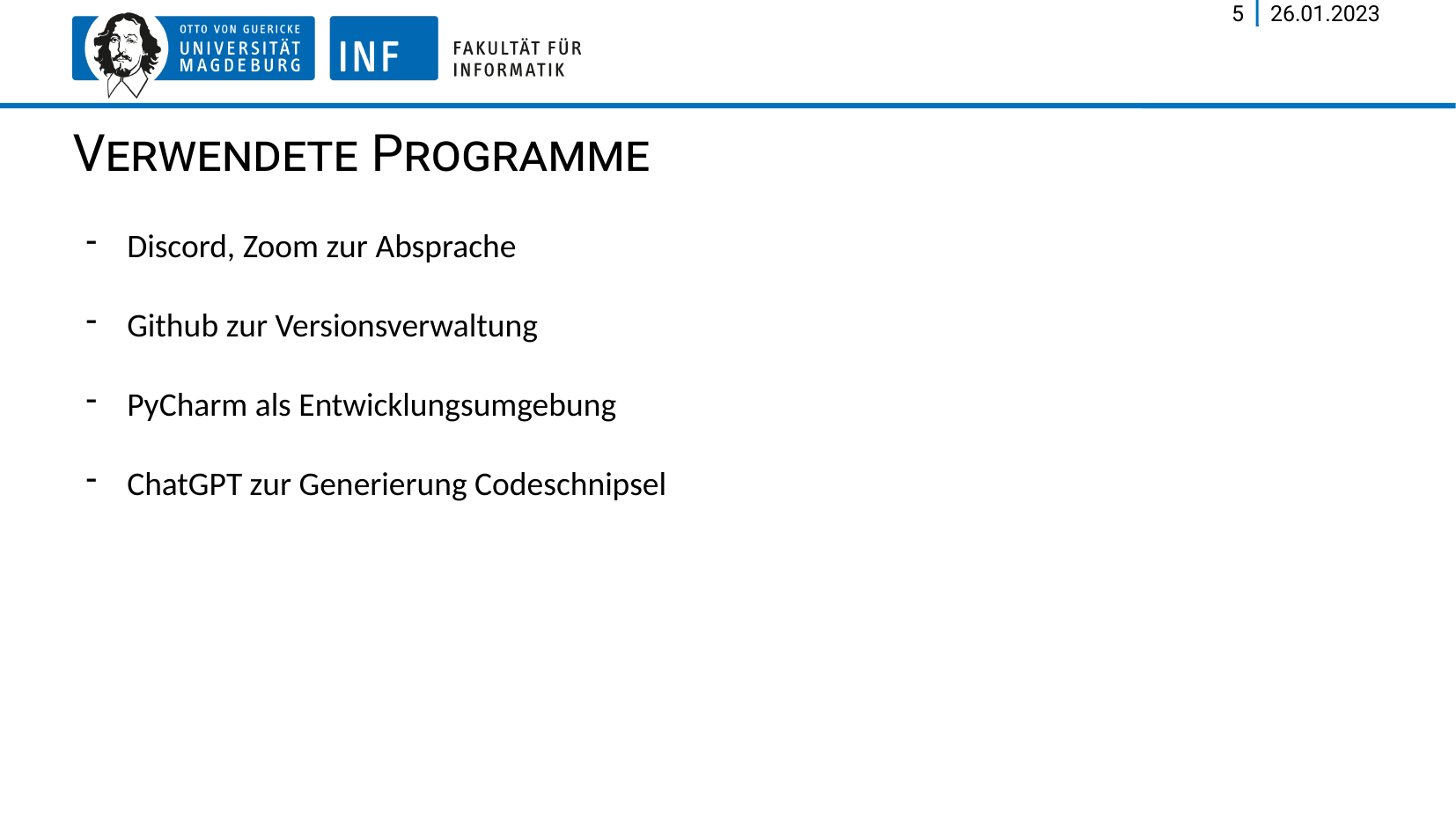

5
26.01.2023
Verwendete Programme
Discord, Zoom zur Absprache

Github zur Versionsverwaltung

PyCharm als Entwicklungsumgebung

ChatGPT zur Generierung Codeschnipsel